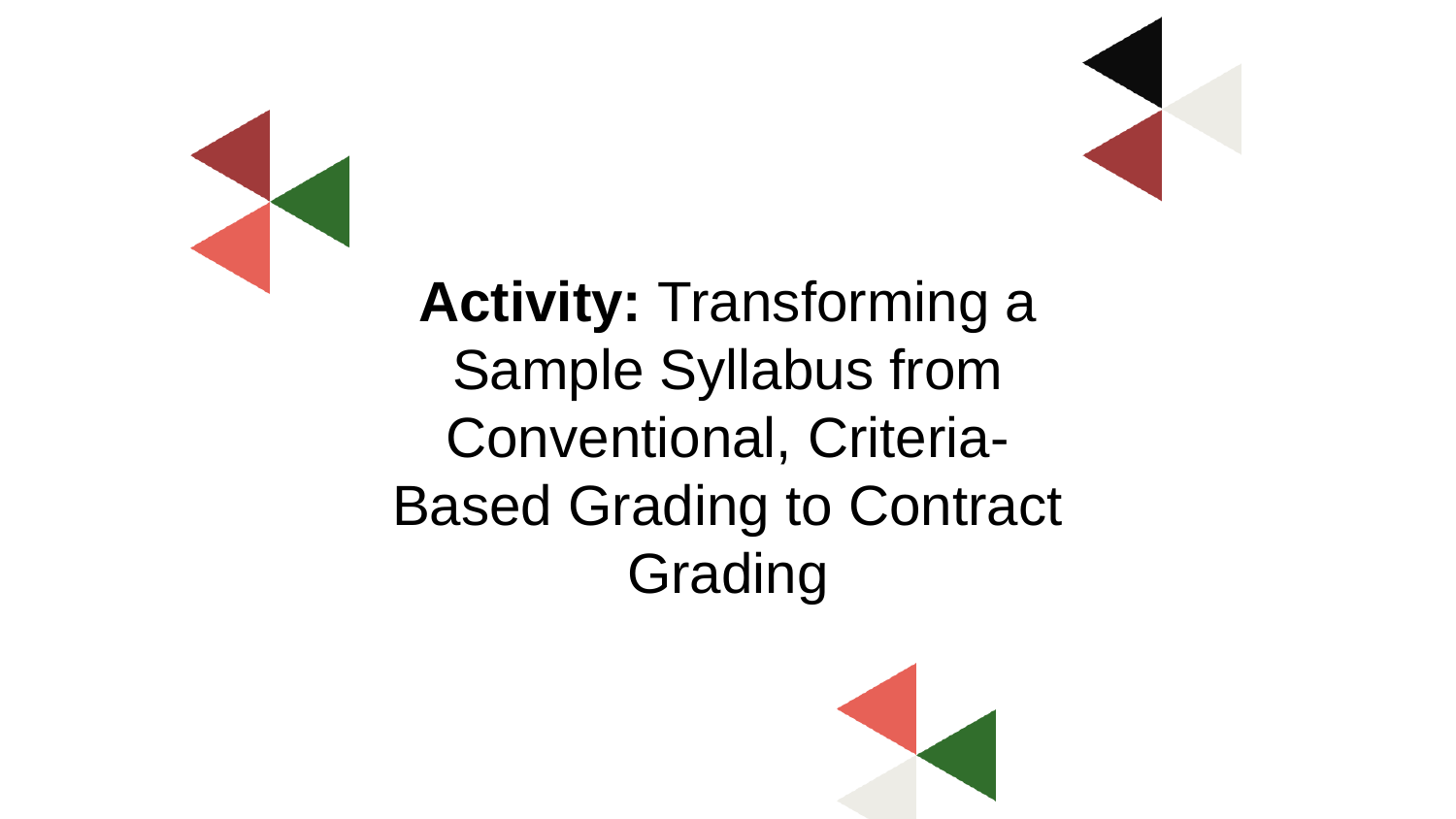

Activity: Transforming a Sample Syllabus from Conventional, Criteria-Based Grading to Contract Grading